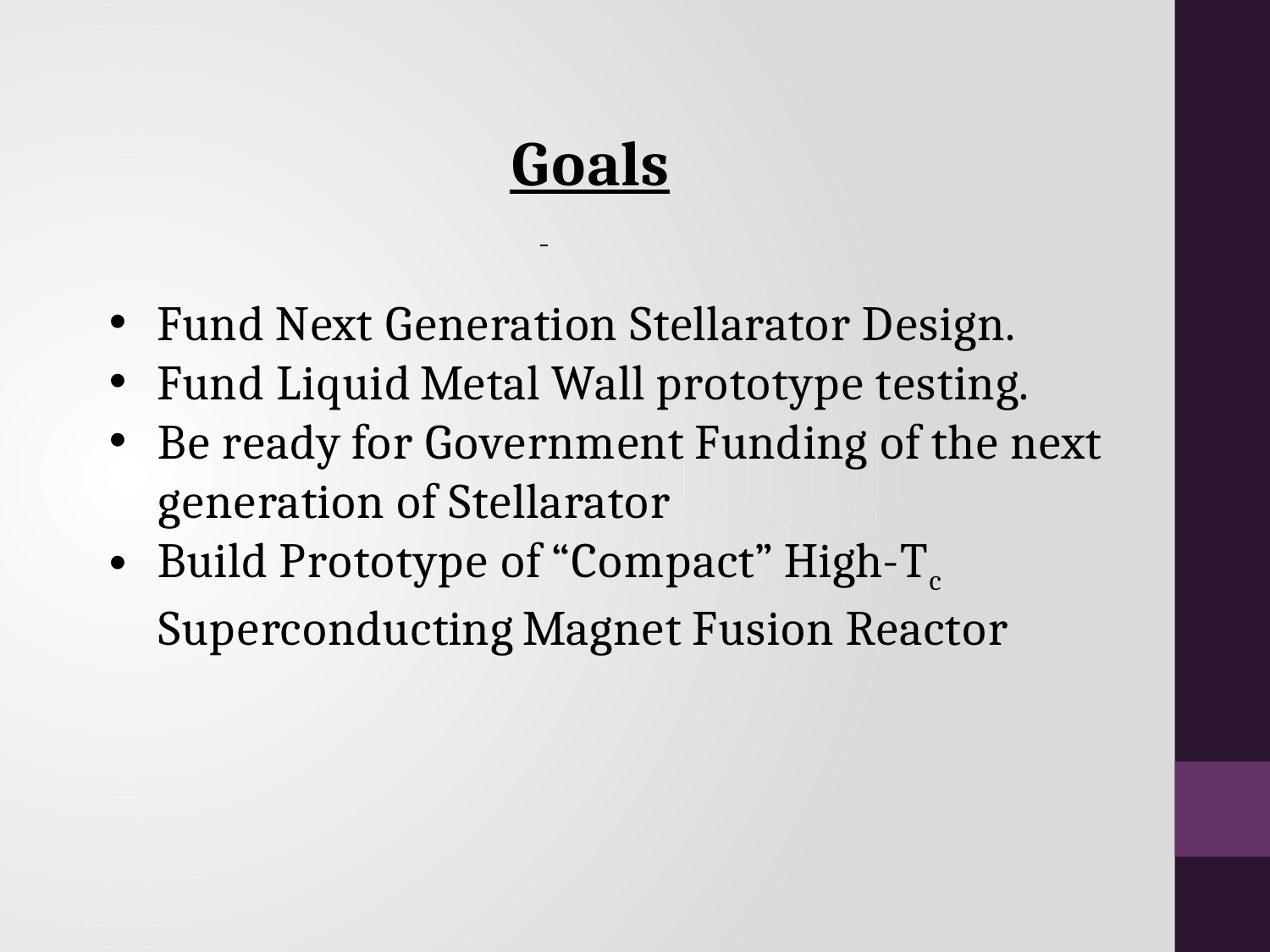

Goals

Fund Next Generation Stellarator Design.
Fund Liquid Metal Wall prototype testing.
Be ready for Government Funding of the next generation of Stellarator
Build Prototype of “Compact” High-Tc Superconducting Magnet Fusion Reactor